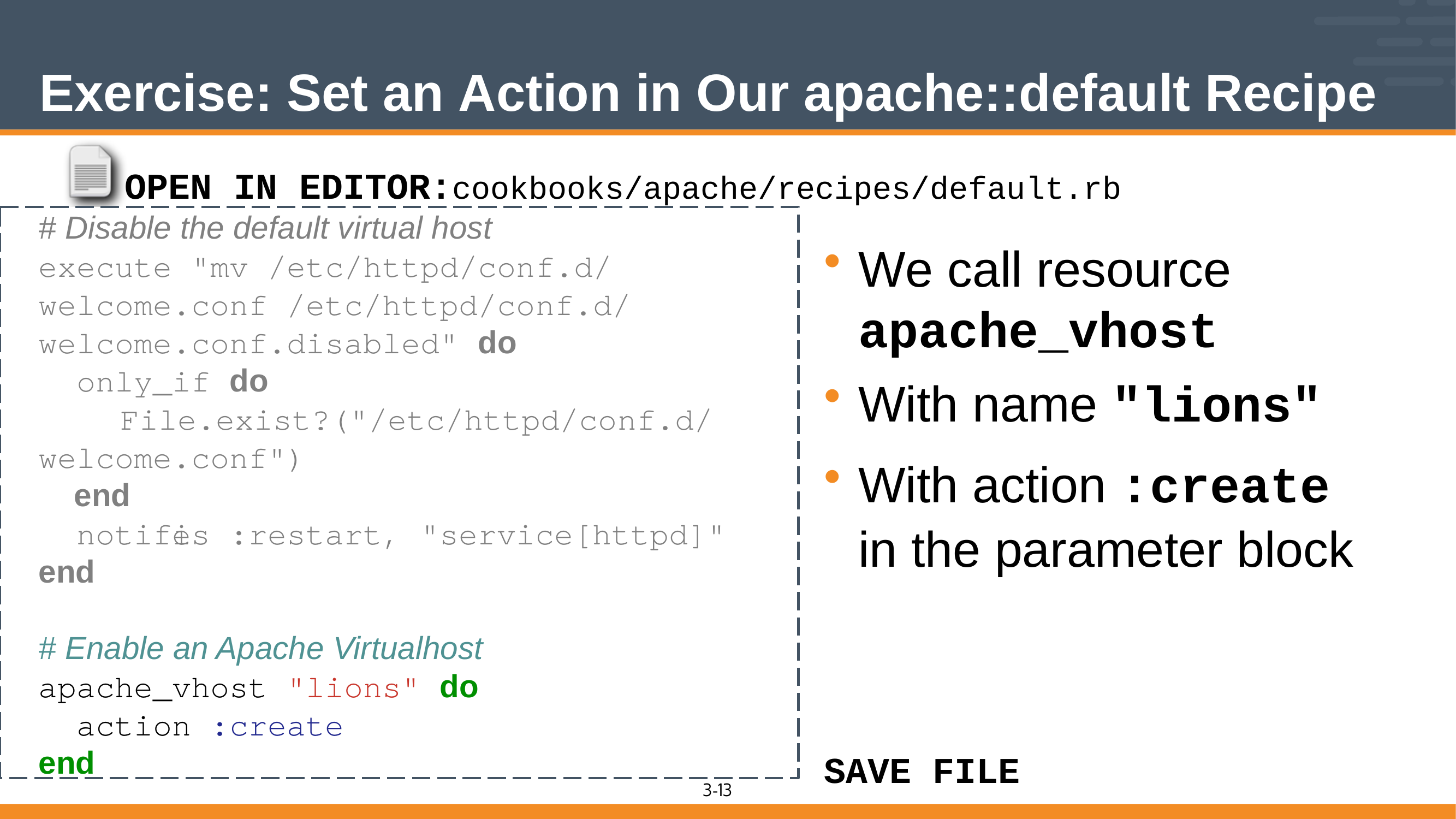

# Exercise: Set an Action in Our apache::default Recipe

OPEN IN EDITOR:cookbooks/apache/recipes/default.rb

# Disable the default virtual host
execute "mv /etc/httpd/conf.d/
welcome.conf /etc/httpd/conf.d/
welcome.conf.disabled" do
  only_if do
	File.exist?("/etc/httpd/conf.d/
welcome.conf")
    end
  notifies :restart, "service[httpd]"
end

# Enable an Apache Virtualhost
apache_vhost "lions" do
  action :create
end
We call resource
apache_vhost
With name "lions"
With action :create
in the parameter block
SAVE FILE
13